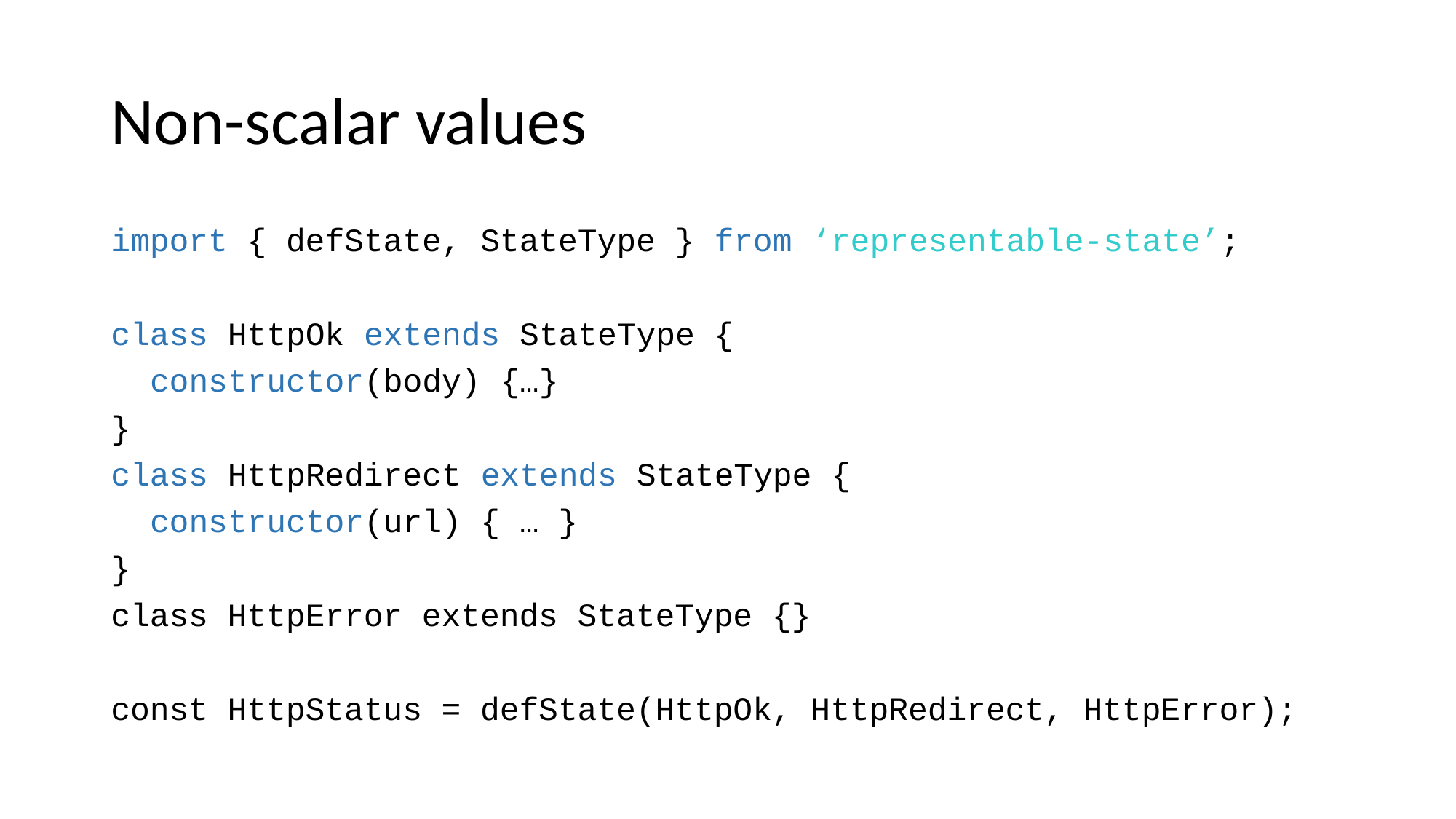

# Non-scalar values
import { defState, StateType } from ‘representable-state’;

class HttpOk extends StateType {
  constructor(body) {…}
}
class HttpRedirect extends StateType {
  constructor(url) { … }
}
class HttpError extends StateType {}

const HttpStatus = defState(HttpOk, HttpRedirect, HttpError);